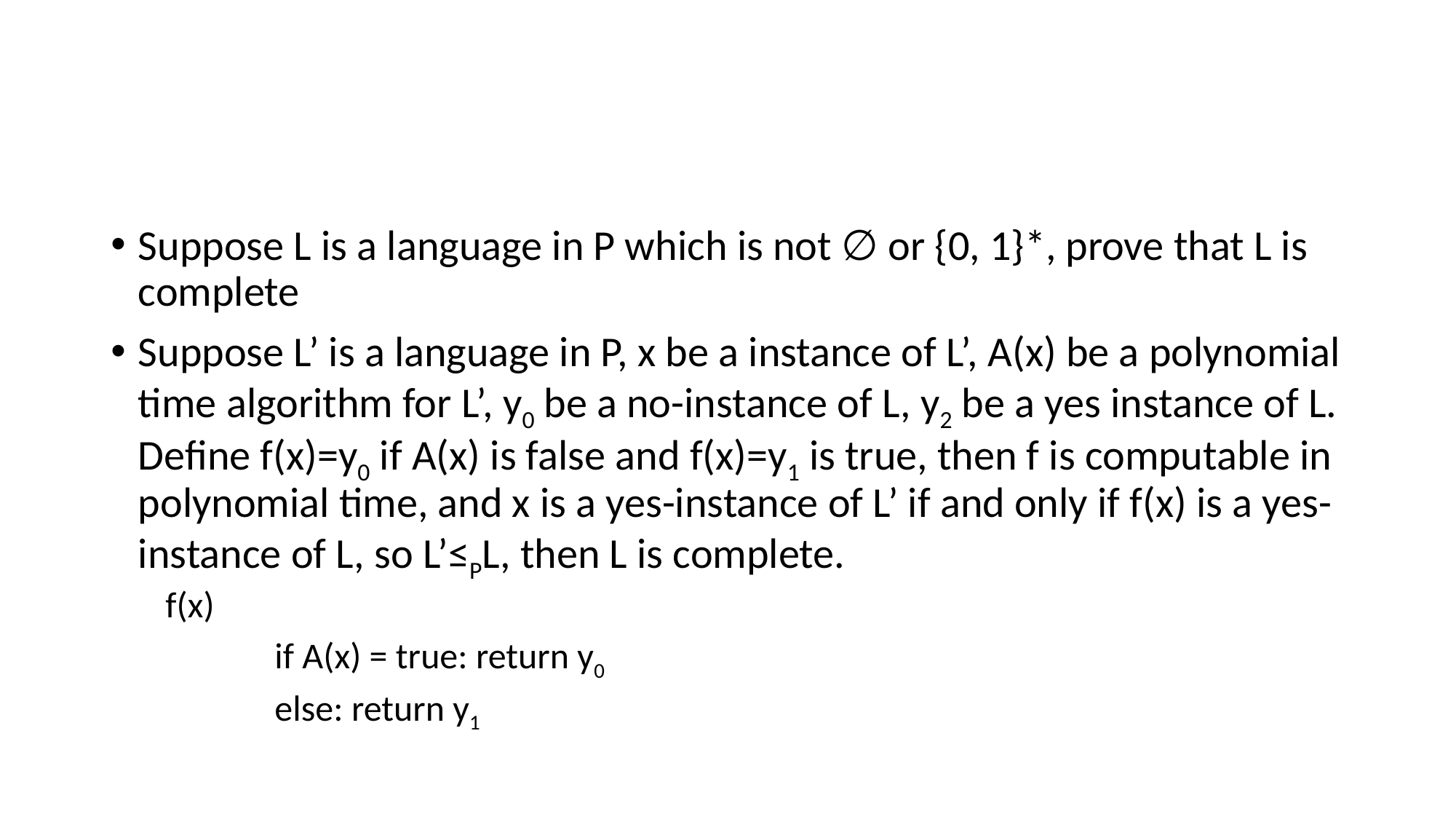

#
Suppose L is a language in P which is not ∅ or {0, 1}*, prove that L is complete
Suppose L’ is a language in P, x be a instance of L’, A(x) be a polynomial time algorithm for L’, y0 be a no-instance of L, y2 be a yes instance of L. Define f(x)=y0 if A(x) is false and f(x)=y1 is true, then f is computable in polynomial time, and x is a yes-instance of L’ if and only if f(x) is a yes-instance of L, so L’≤PL, then L is complete.
f(x)
	if A(x) = true: return y0
	else: return y1